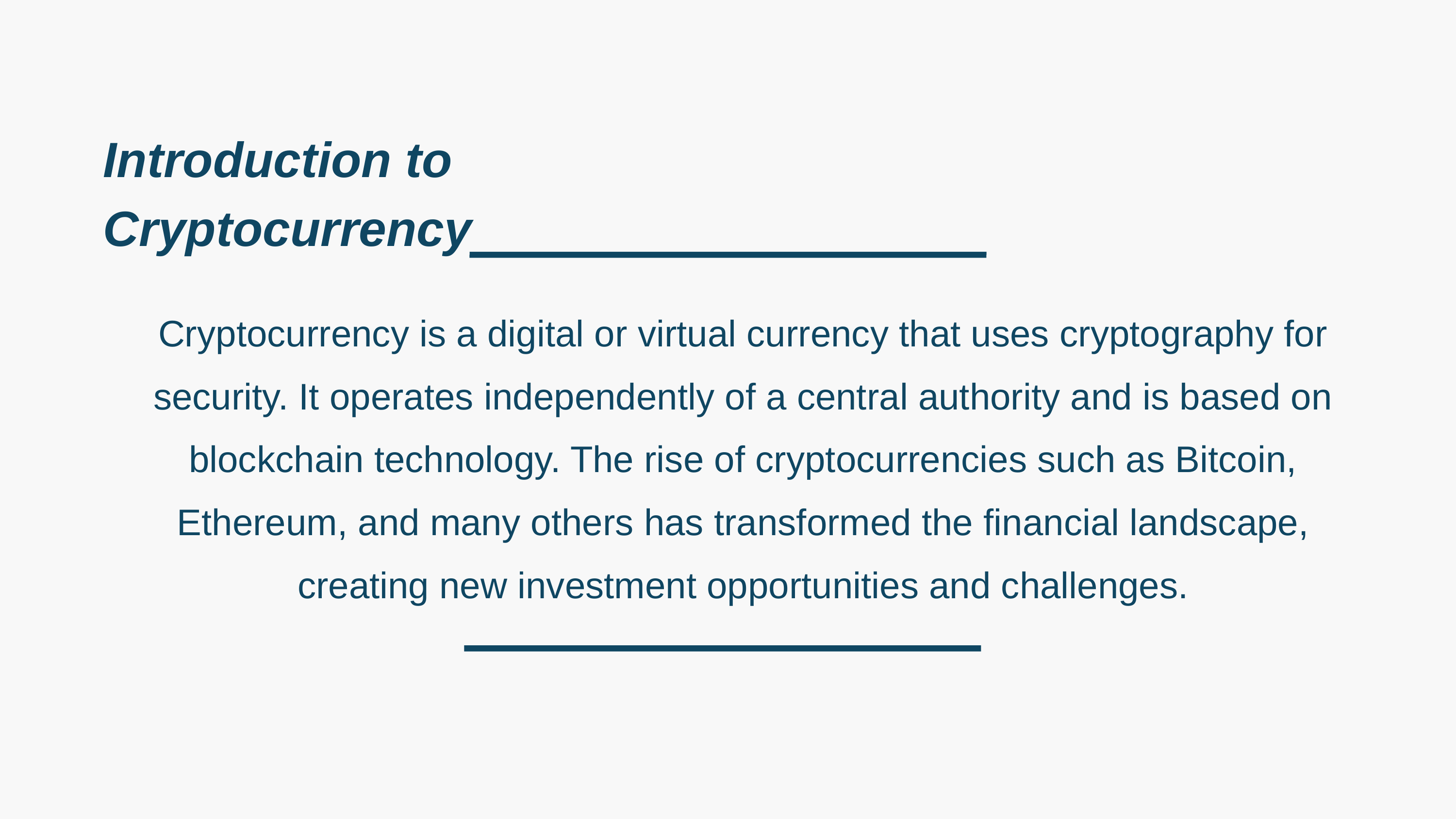

Introduction to Cryptocurrency

Cryptocurrency is a digital or virtual currency that uses cryptography for security. It operates independently of a central authority and is based on blockchain technology. The rise of cryptocurrencies such as Bitcoin, Ethereum, and many others has transformed the financial landscape, creating new investment opportunities and challenges.